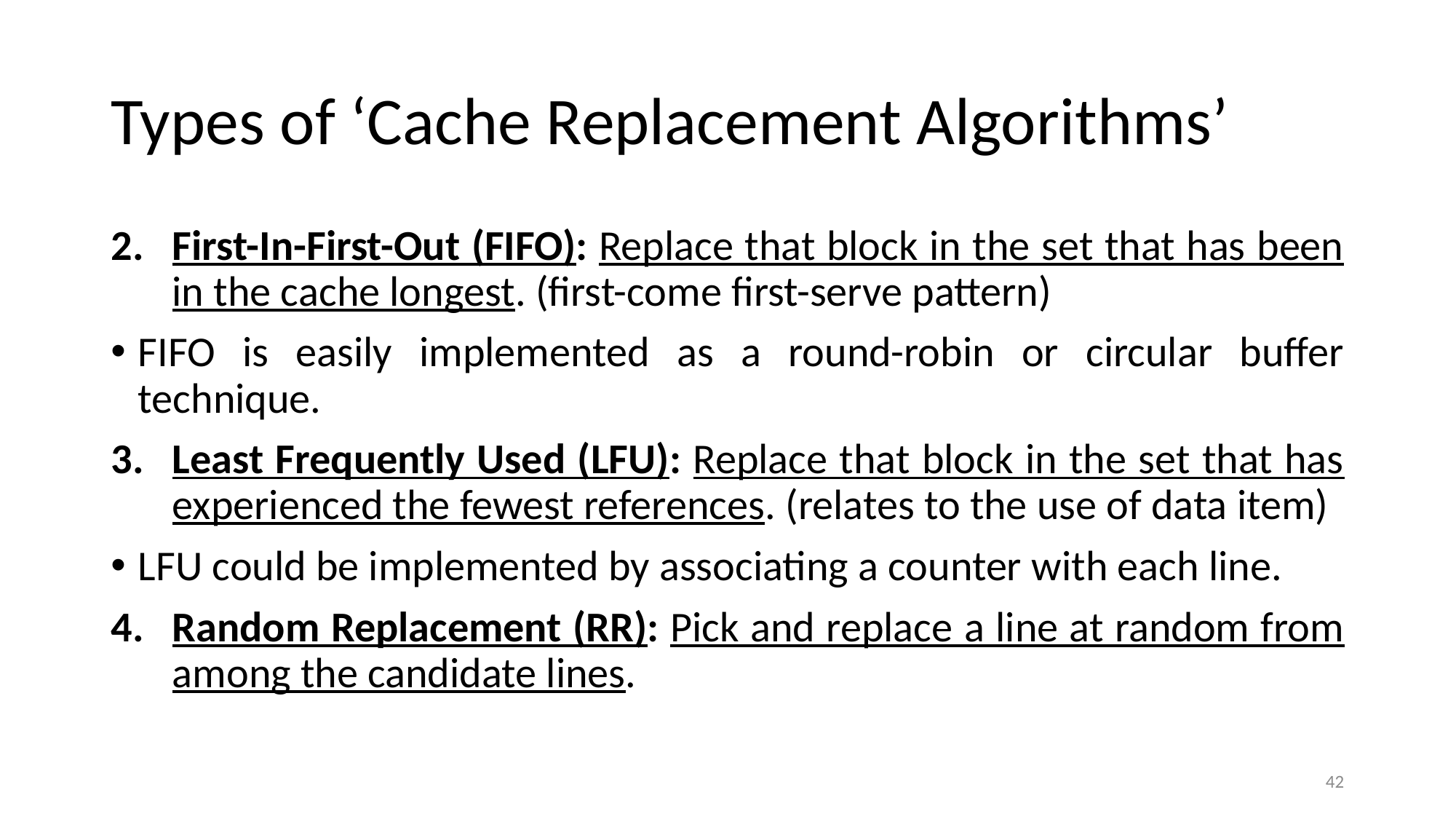

# Types of ‘Cache Replacement Algorithms’
First-In-First-Out (FIFO): Replace that block in the set that has been in the cache longest. (first-come first-serve pattern)
FIFO is easily implemented as a round-robin or circular buffer technique.
Least Frequently Used (LFU): Replace that block in the set that has experienced the fewest references. (relates to the use of data item)
LFU could be implemented by associating a counter with each line.
Random Replacement (RR): Pick and replace a line at random from among the candidate lines.

42